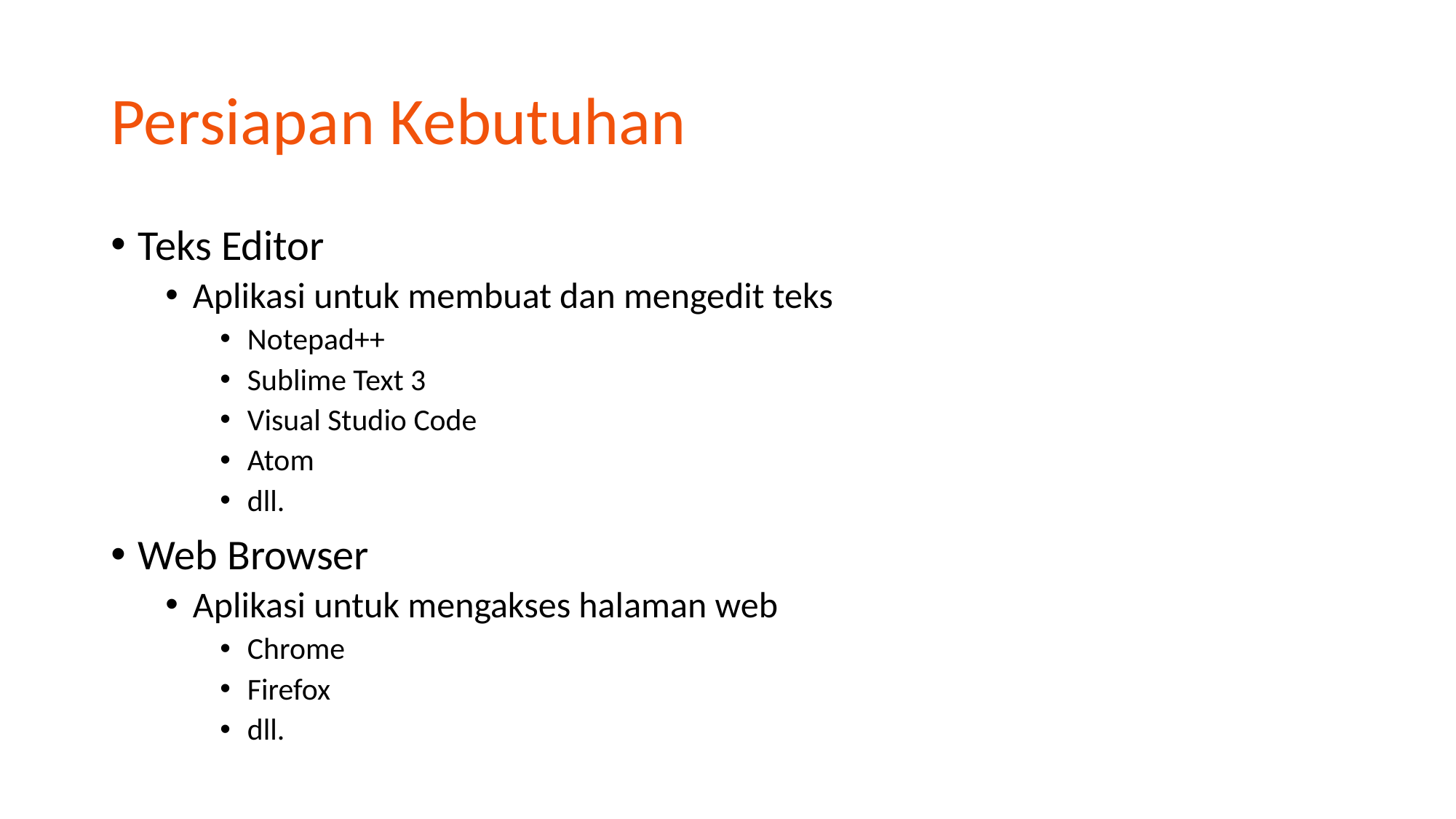

# Persiapan Kebutuhan
Teks Editor
Aplikasi untuk membuat dan mengedit teks
Notepad++
Sublime Text 3
Visual Studio Code
Atom
dll.
Web Browser
Aplikasi untuk mengakses halaman web
Chrome
Firefox
dll.